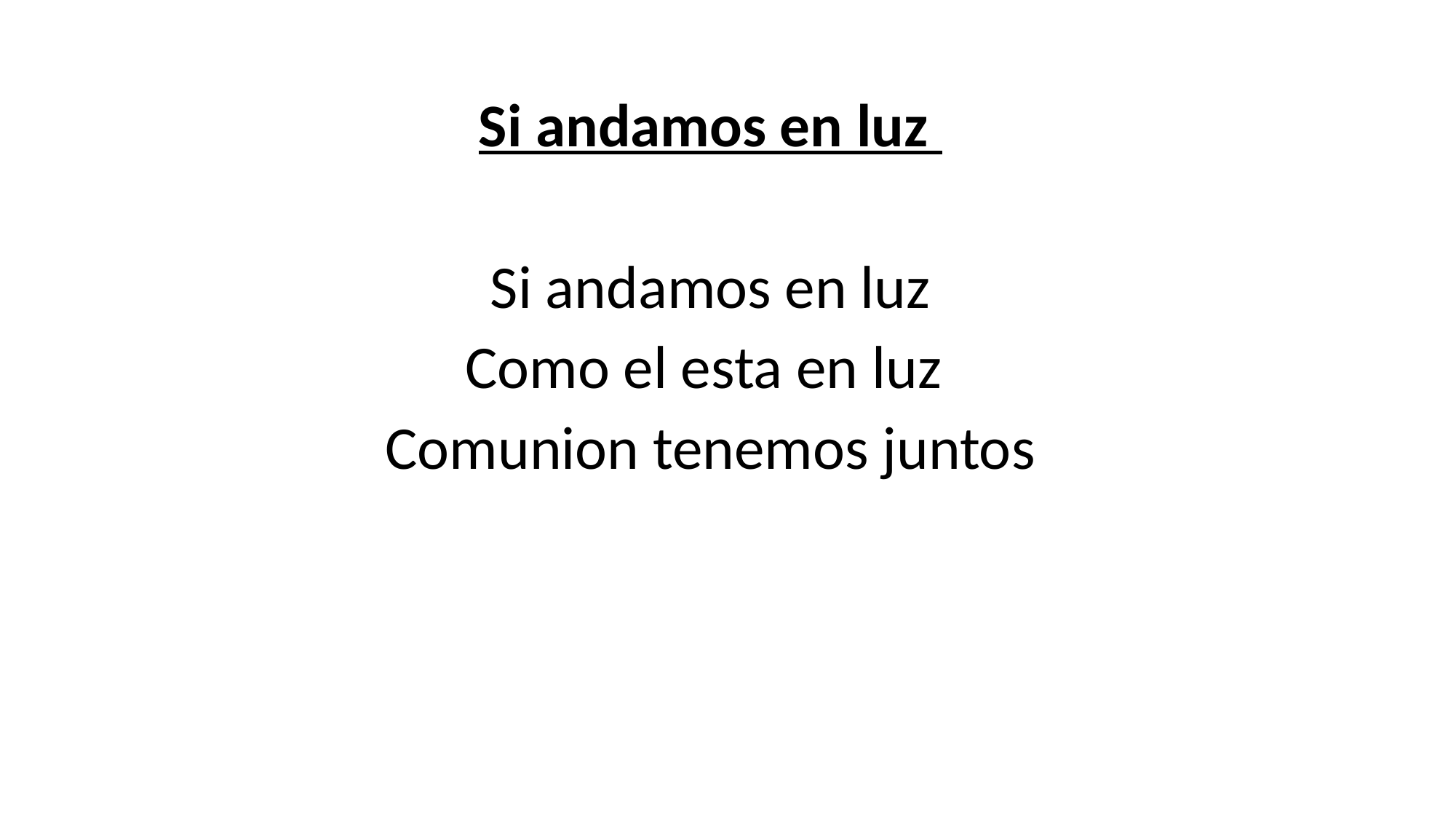

Si andamos en luz

Si andamos en luz
Como el esta en luz
Comunion tenemos juntos